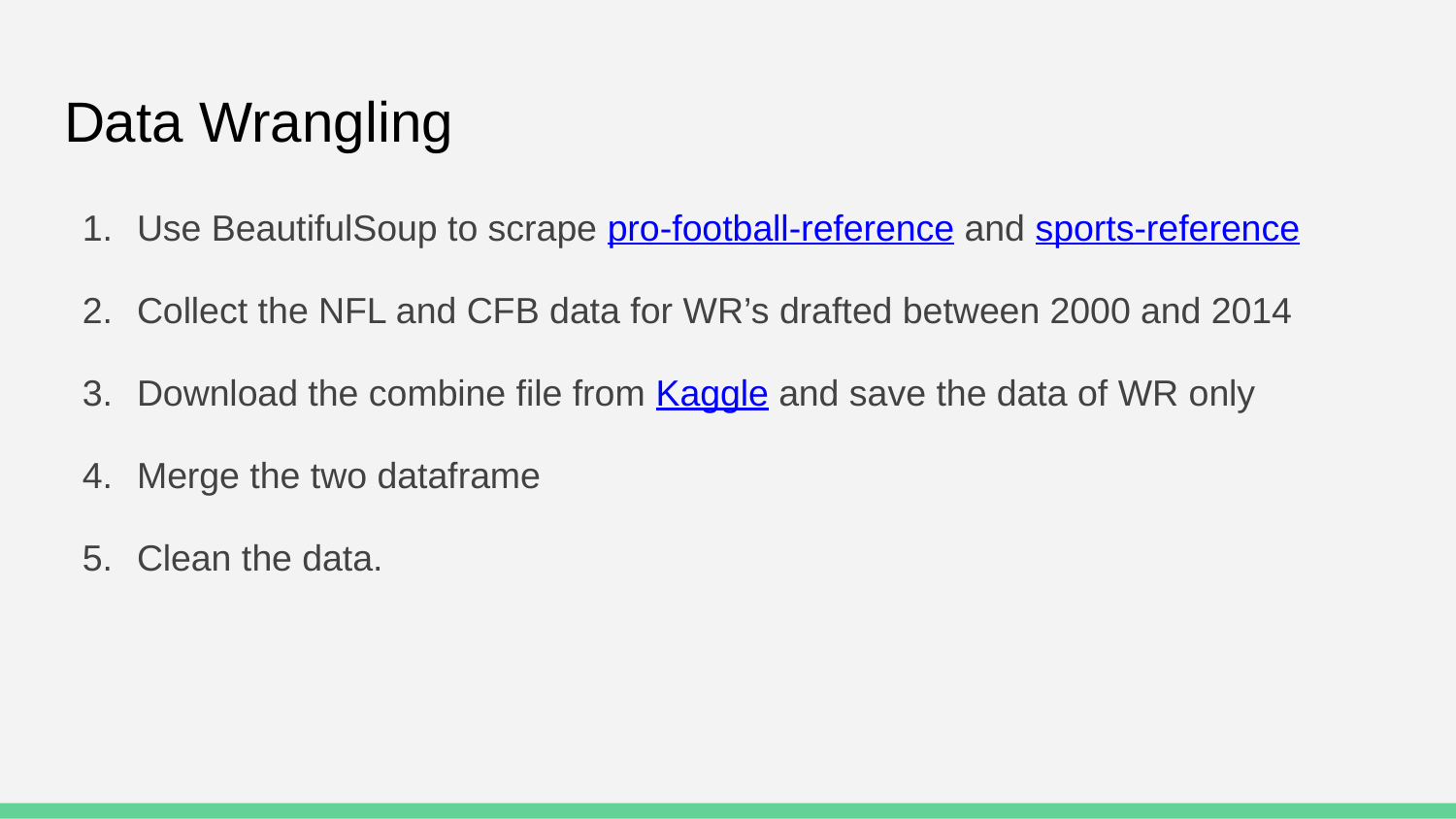

# Data Wrangling
Use BeautifulSoup to scrape pro-football-reference and sports-reference
Collect the NFL and CFB data for WR’s drafted between 2000 and 2014
Download the combine file from Kaggle and save the data of WR only
Merge the two dataframe
Clean the data.